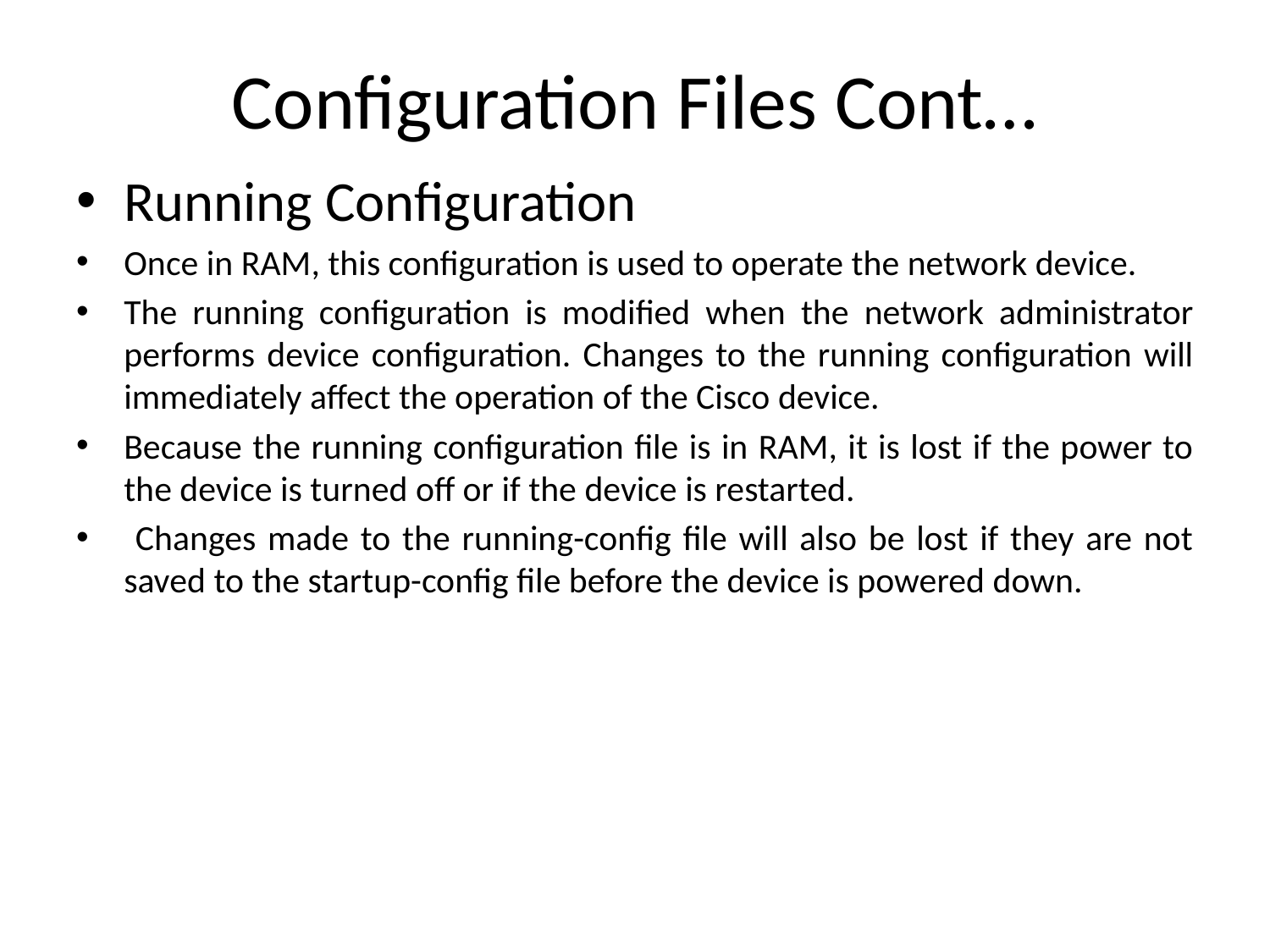

# Configuration Files Cont…
Running Configuration
Once in RAM, this configuration is used to operate the network device.
The running configuration is modified when the network administrator performs device configuration. Changes to the running configuration will immediately affect the operation of the Cisco device.
Because the running configuration file is in RAM, it is lost if the power to the device is turned off or if the device is restarted.
 Changes made to the running-config file will also be lost if they are not saved to the startup-config file before the device is powered down.